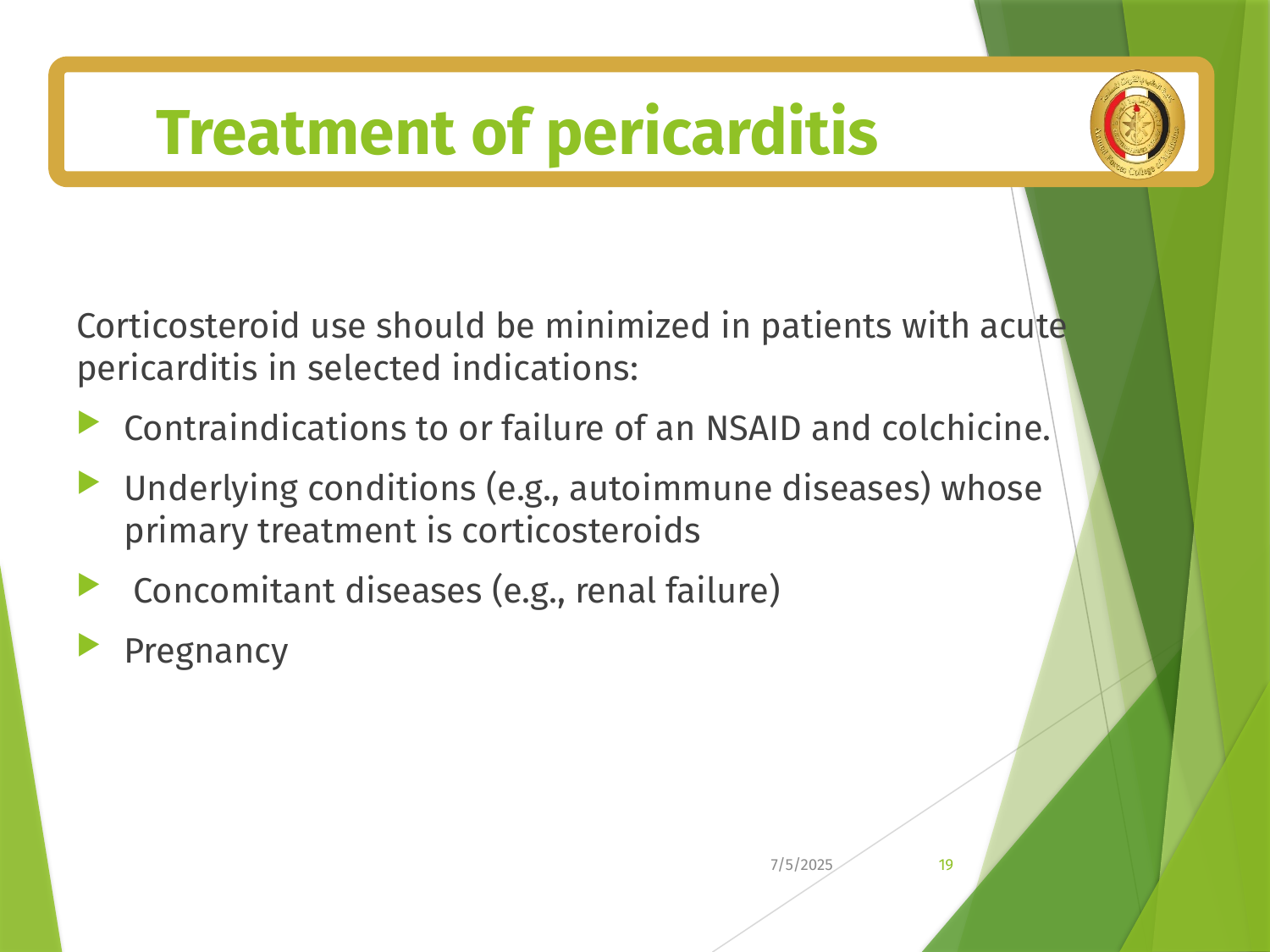

# Treatment of pericarditis
Corticosteroid use should be minimized in patients with acute pericarditis in selected indications:
Contraindications to or failure of an NSAID and colchicine.
Underlying conditions (e.g., autoimmune diseases) whose primary treatment is corticosteroids
 Concomitant diseases (e.g., renal failure)
Pregnancy
7/5/2025
19